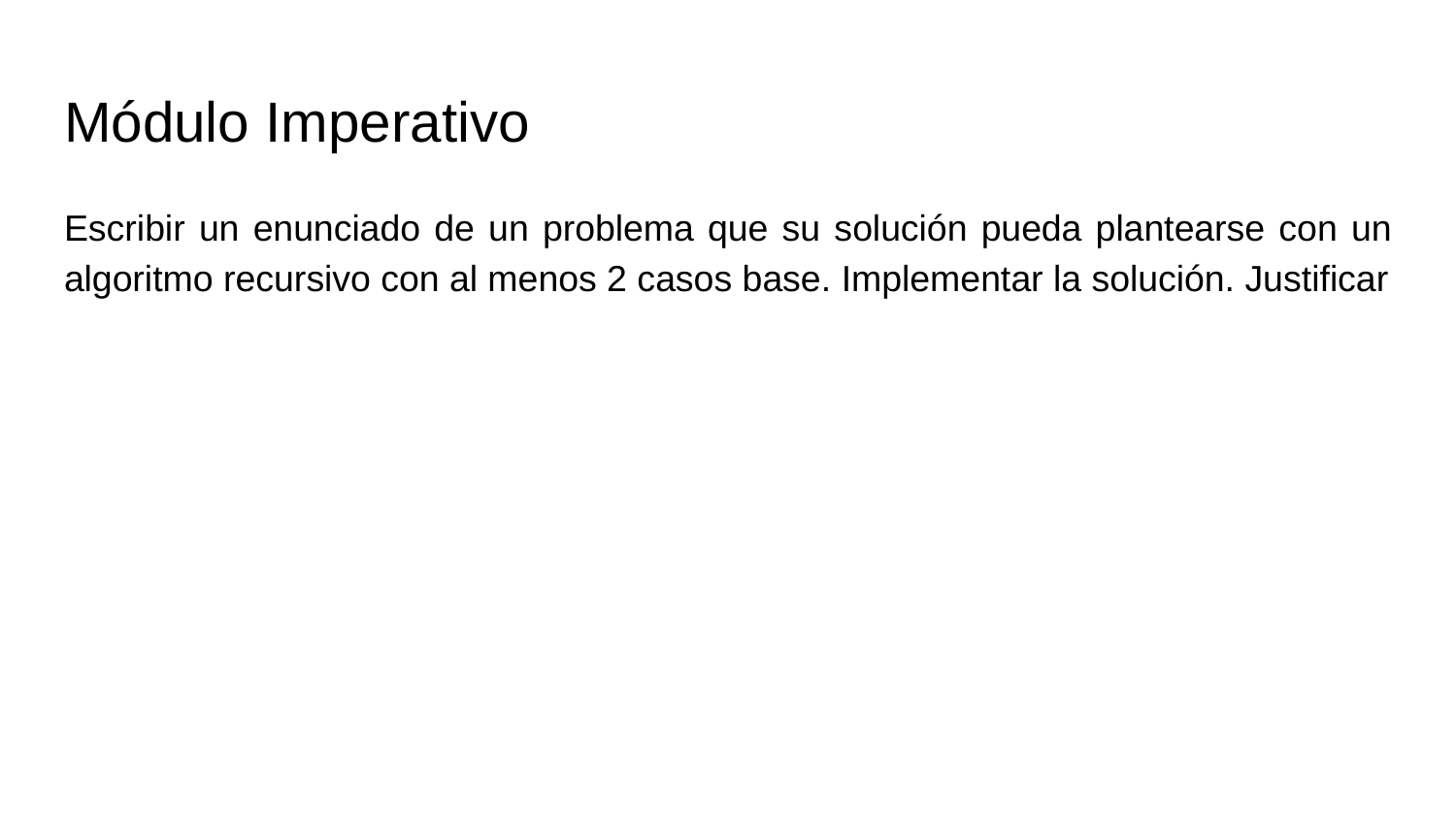

# Módulo Imperativo
Escribir un enunciado de un problema que su solución pueda plantearse con un algoritmo recursivo con al menos 2 casos base. Implementar la solución. Justificar